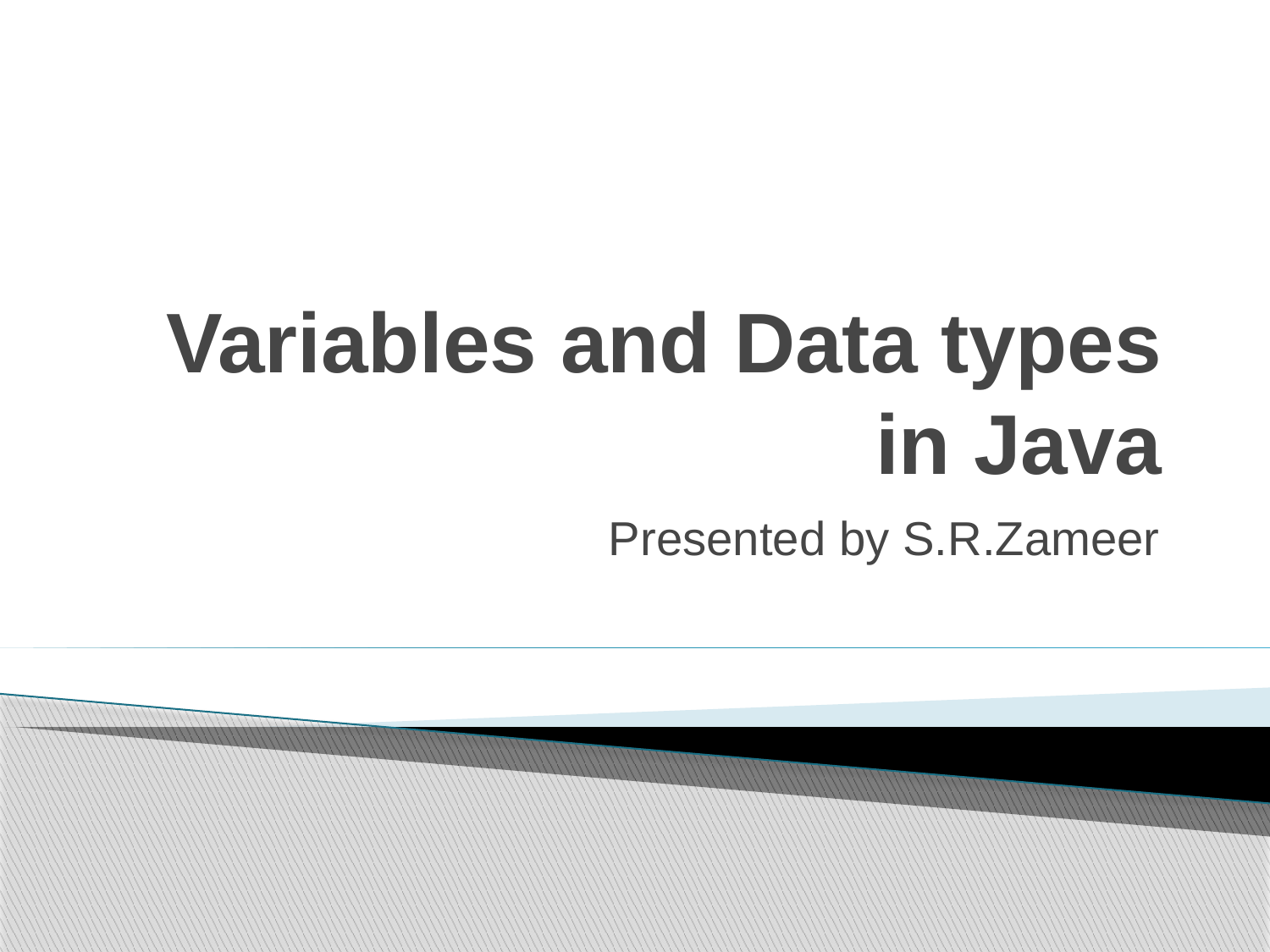

# Variables and Data types in Java
Presented by S.R.Zameer